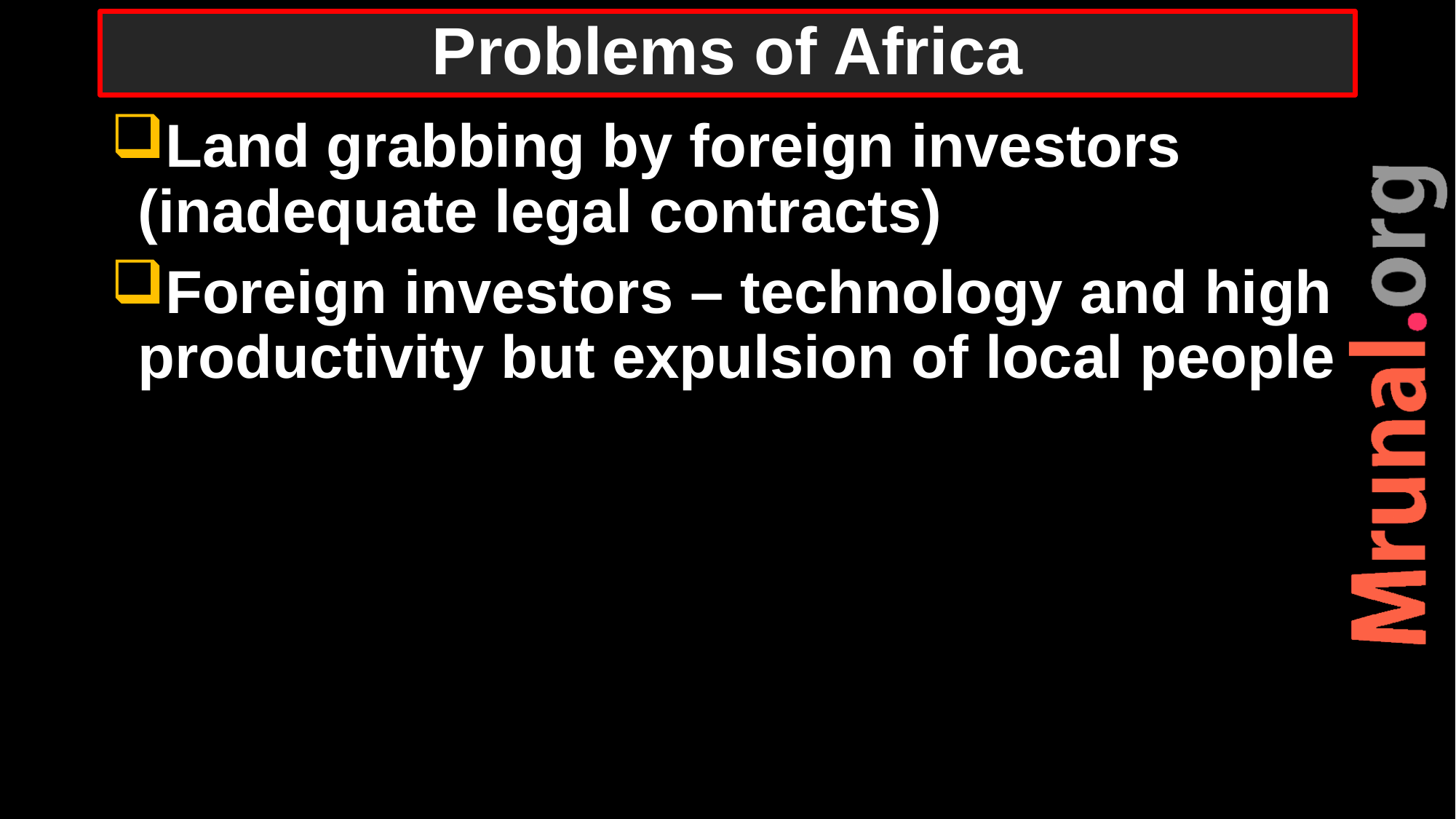

# Problems of Africa
Land grabbing by foreign investors (inadequate legal contracts)
Foreign investors – technology and high productivity but expulsion of local people